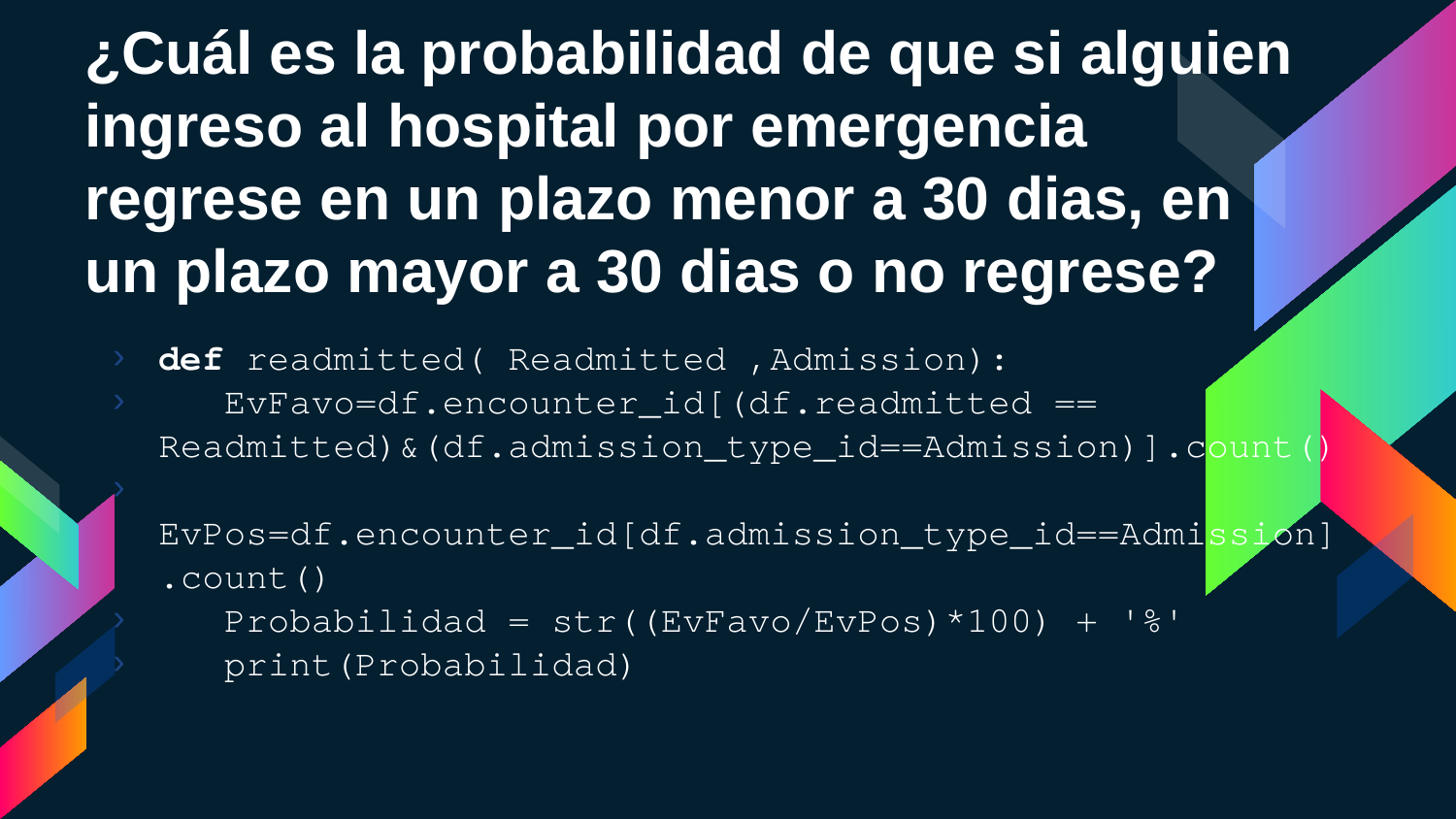

# ¿Cuál es la probabilidad de que si alguien ingreso al hospital por emergencia regrese en un plazo menor a 30 dias, en un plazo mayor a 30 dias o no regrese?
def readmitted( Readmitted ,Admission):
   EvFavo=df.encounter_id[(df.readmitted == Readmitted)&(df.admission_type_id==Admission)].count()
   EvPos=df.encounter_id[df.admission_type_id==Admission].count()
   Probabilidad = str((EvFavo/EvPos)*100) + '%'
   print(Probabilidad)